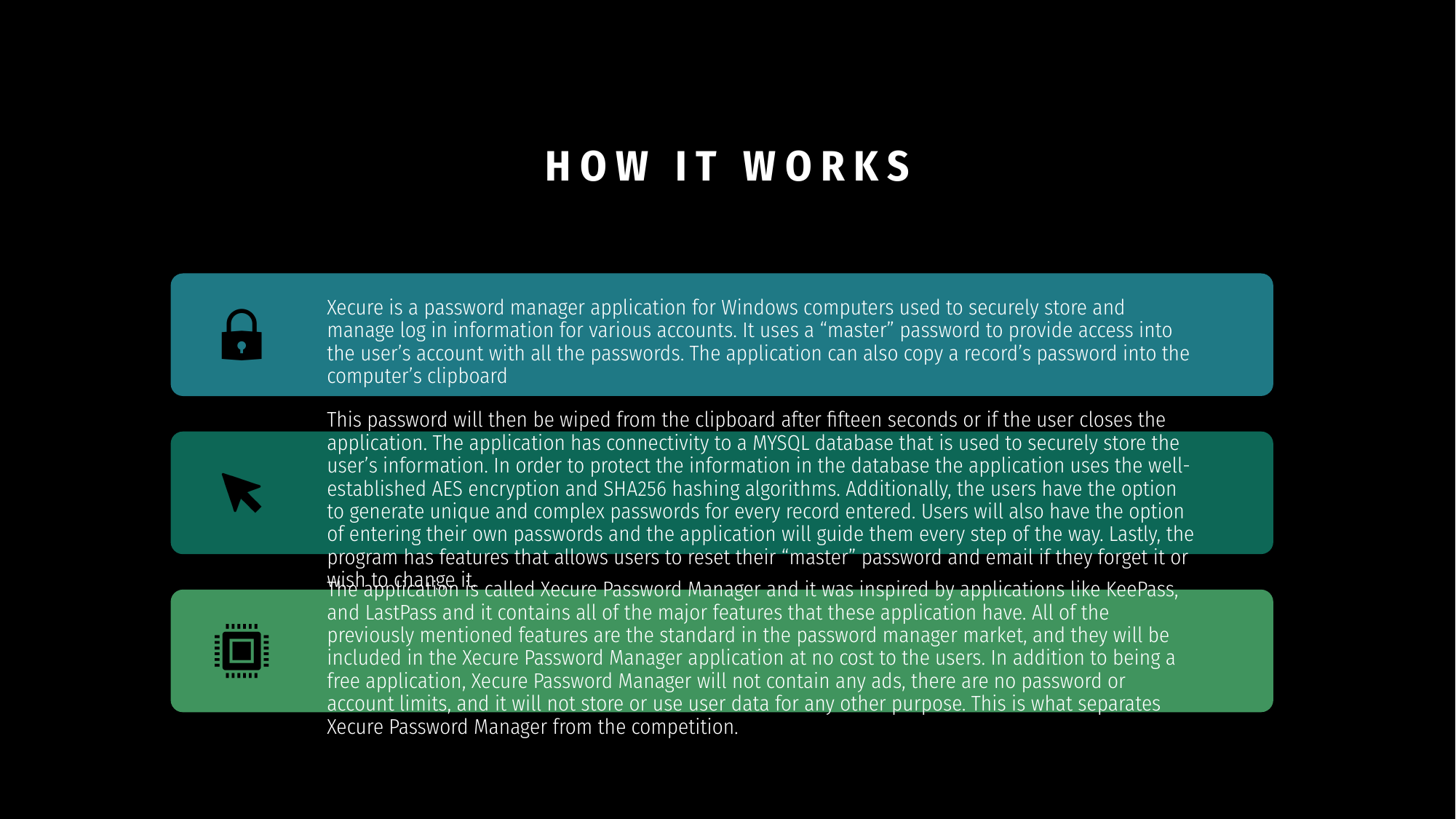

# How it works
Xecure is a password manager application for Windows computers used to securely store and manage log in information for various accounts. It uses a “master” password to provide access into the user’s account with all the passwords. The application can also copy a record’s password into the computer’s clipboard
This password will then be wiped from the clipboard after fifteen seconds or if the user closes the application. The application has connectivity to a MYSQL database that is used to securely store the user’s information. In order to protect the information in the database the application uses the well-established AES encryption and SHA256 hashing algorithms. Additionally, the users have the option to generate unique and complex passwords for every record entered. Users will also have the option of entering their own passwords and the application will guide them every step of the way. Lastly, the program has features that allows users to reset their “master” password and email if they forget it or wish to change it.
The application is called Xecure Password Manager and it was inspired by applications like KeePass, and LastPass and it contains all of the major features that these application have. All of the previously mentioned features are the standard in the password manager market, and they will be included in the Xecure Password Manager application at no cost to the users. In addition to being a free application, Xecure Password Manager will not contain any ads, there are no password or account limits, and it will not store or use user data for any other purpose. This is what separates Xecure Password Manager from the competition.